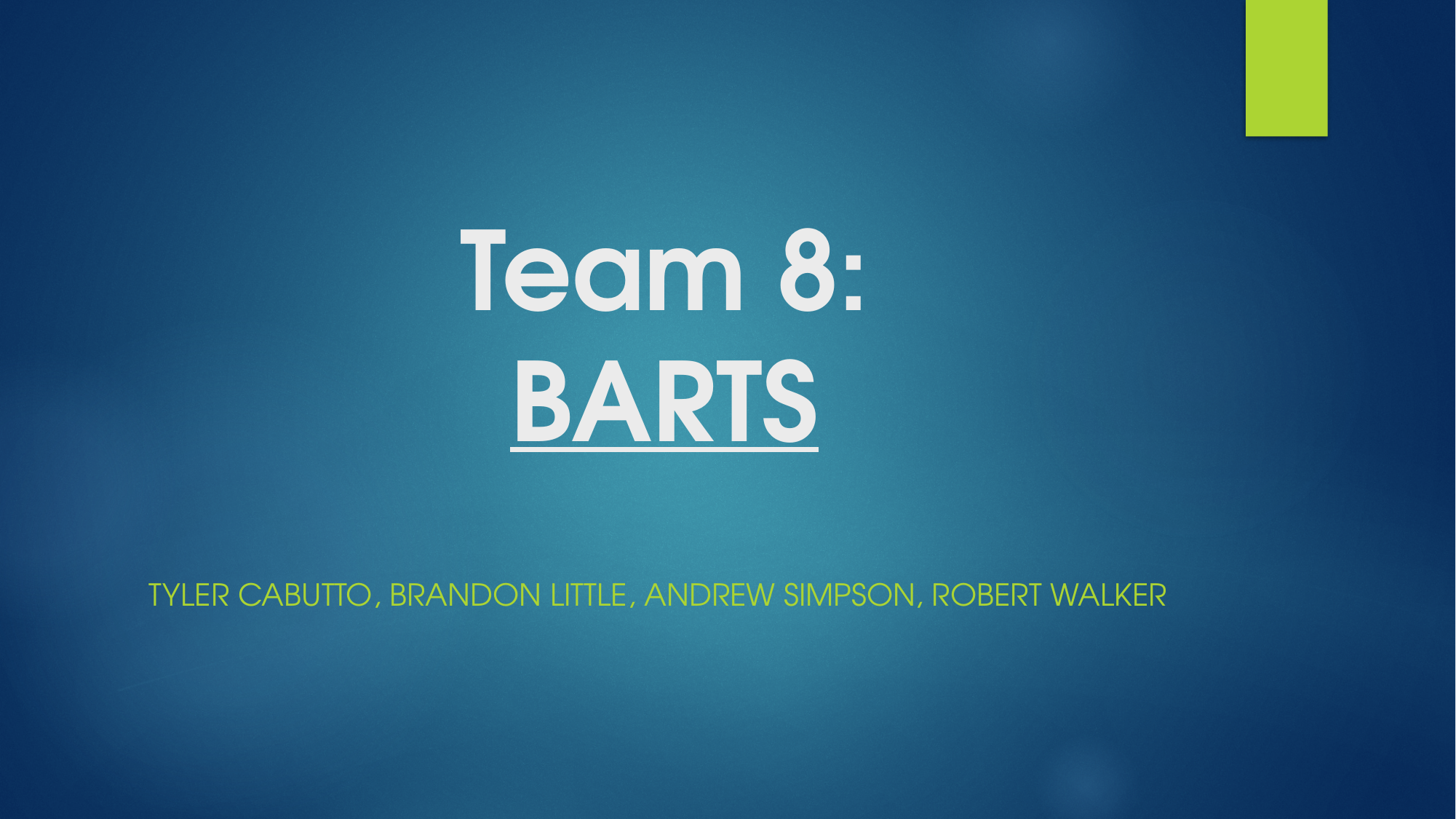

# Team 8: BARTS
Tyler Cabutto, Brandon Little, Andrew simpson, Robert walker